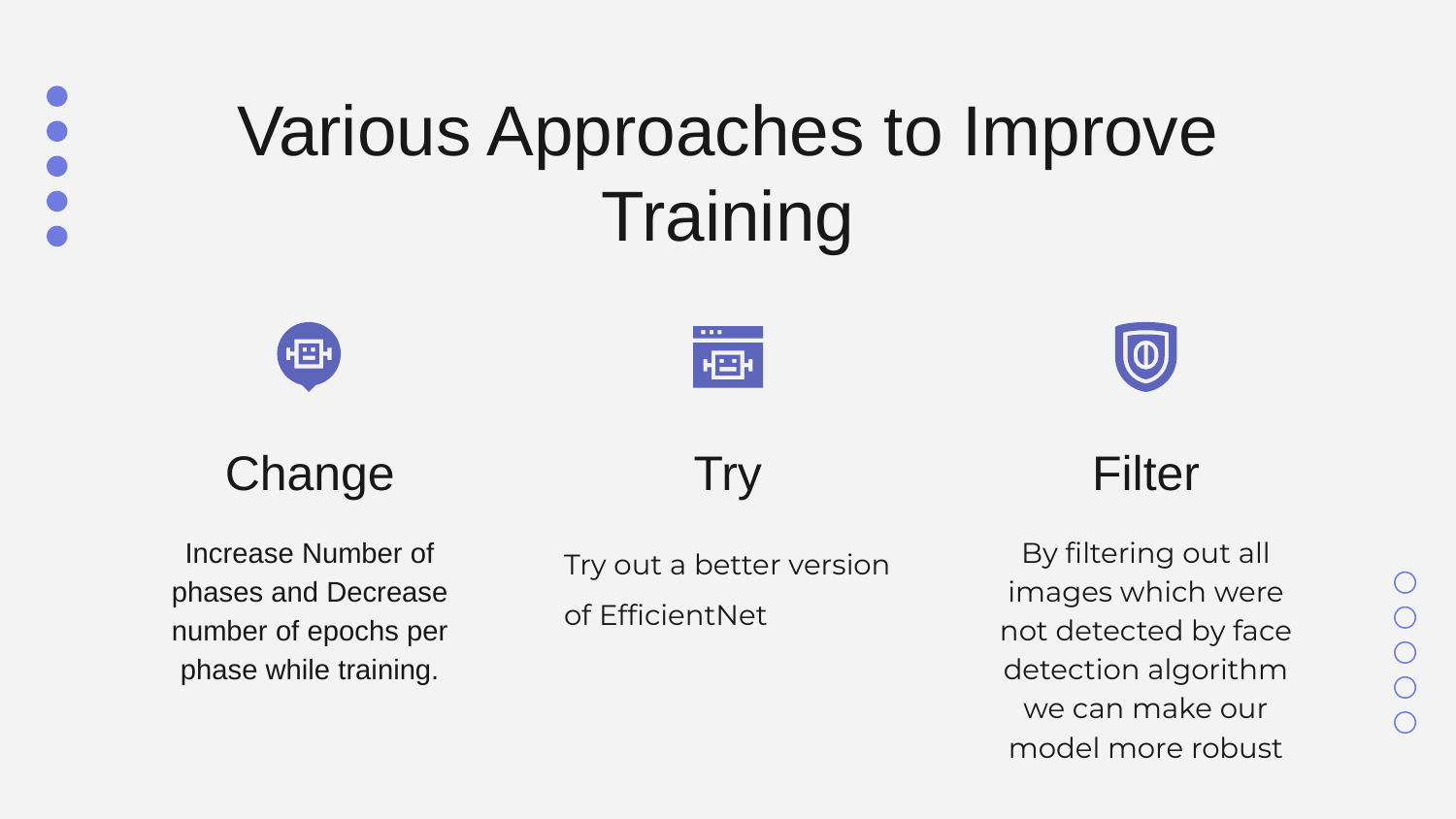

# Various Approaches to Improve Training

Change
Try
Filter
Increase Number of phases and Decrease number of epochs per phase while training.
Try out a better version of EfficientNet
By filtering out all images which were not detected by face detection algorithm we can make our model more robust